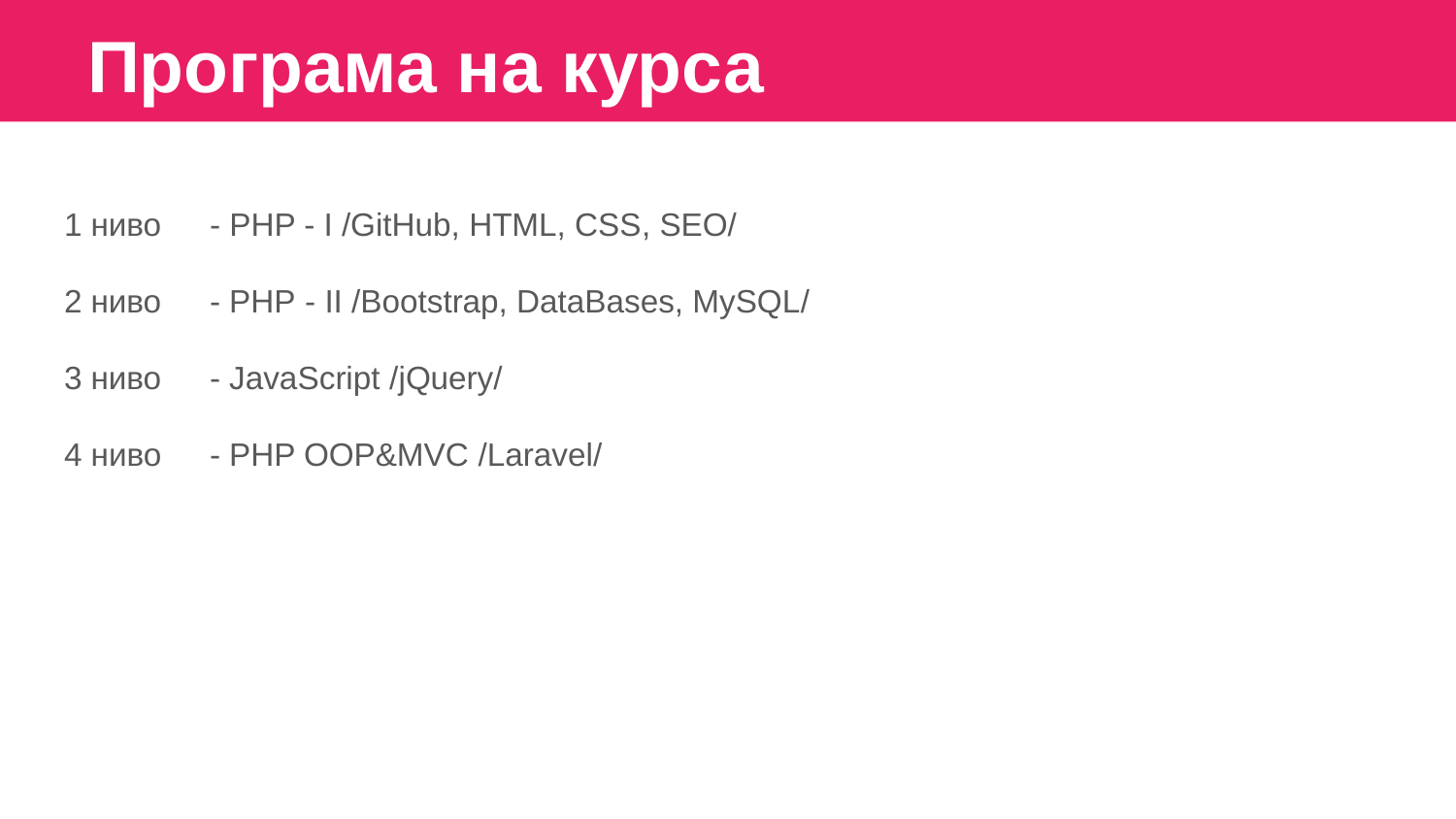

Програма на курса
1 ниво	- PHP - I /GitHub, HTML, CSS, SEO/
2 ниво	- PHP - II /Bootstrap, DataBases, MySQL/
3 ниво	- JavaScript /jQuery/
4 ниво	- PHP OOP&MVC /Laravel/